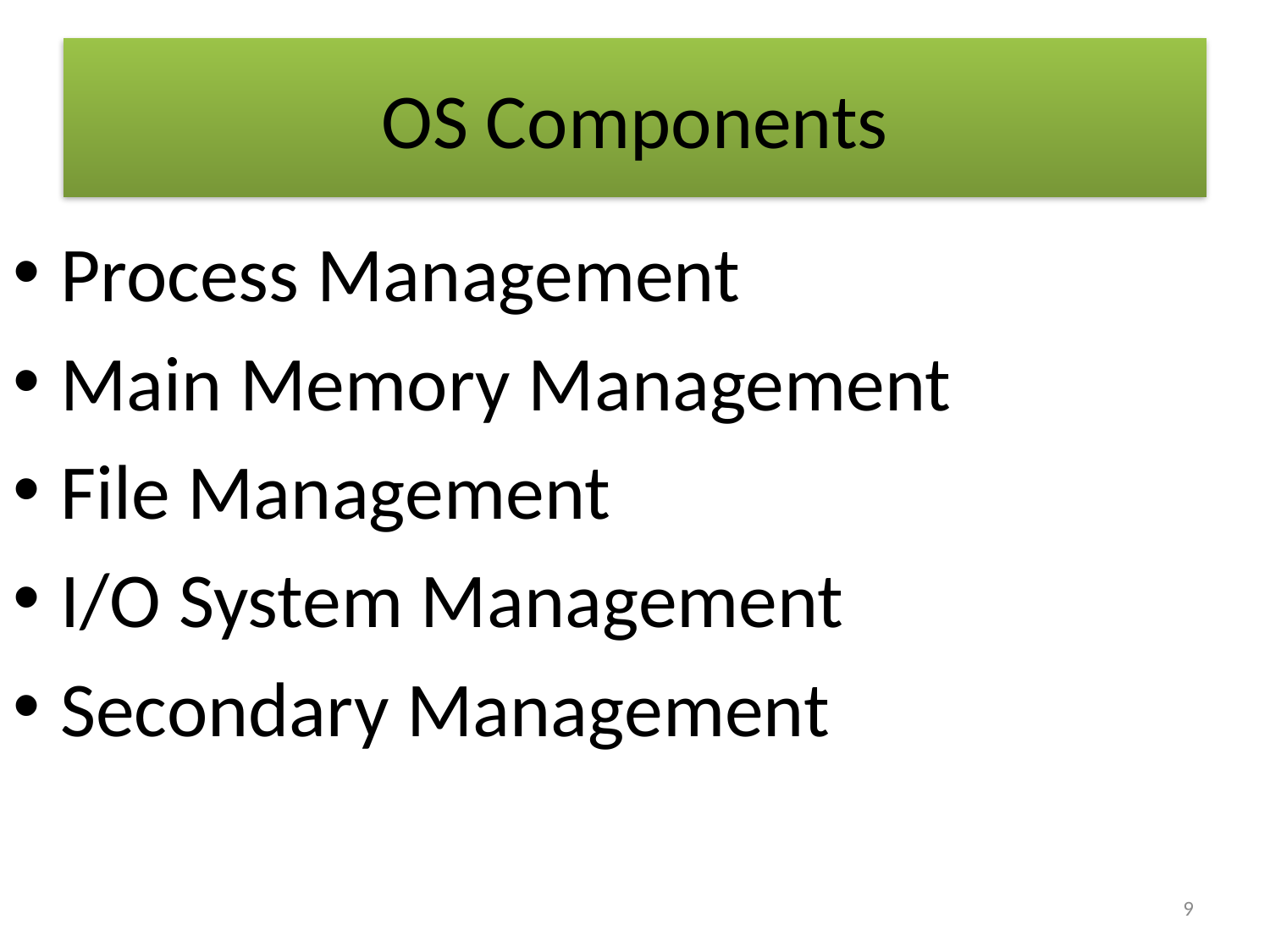

# OS Components
Process Management
Main Memory Management
File Management
I/O System Management
Secondary Management

9